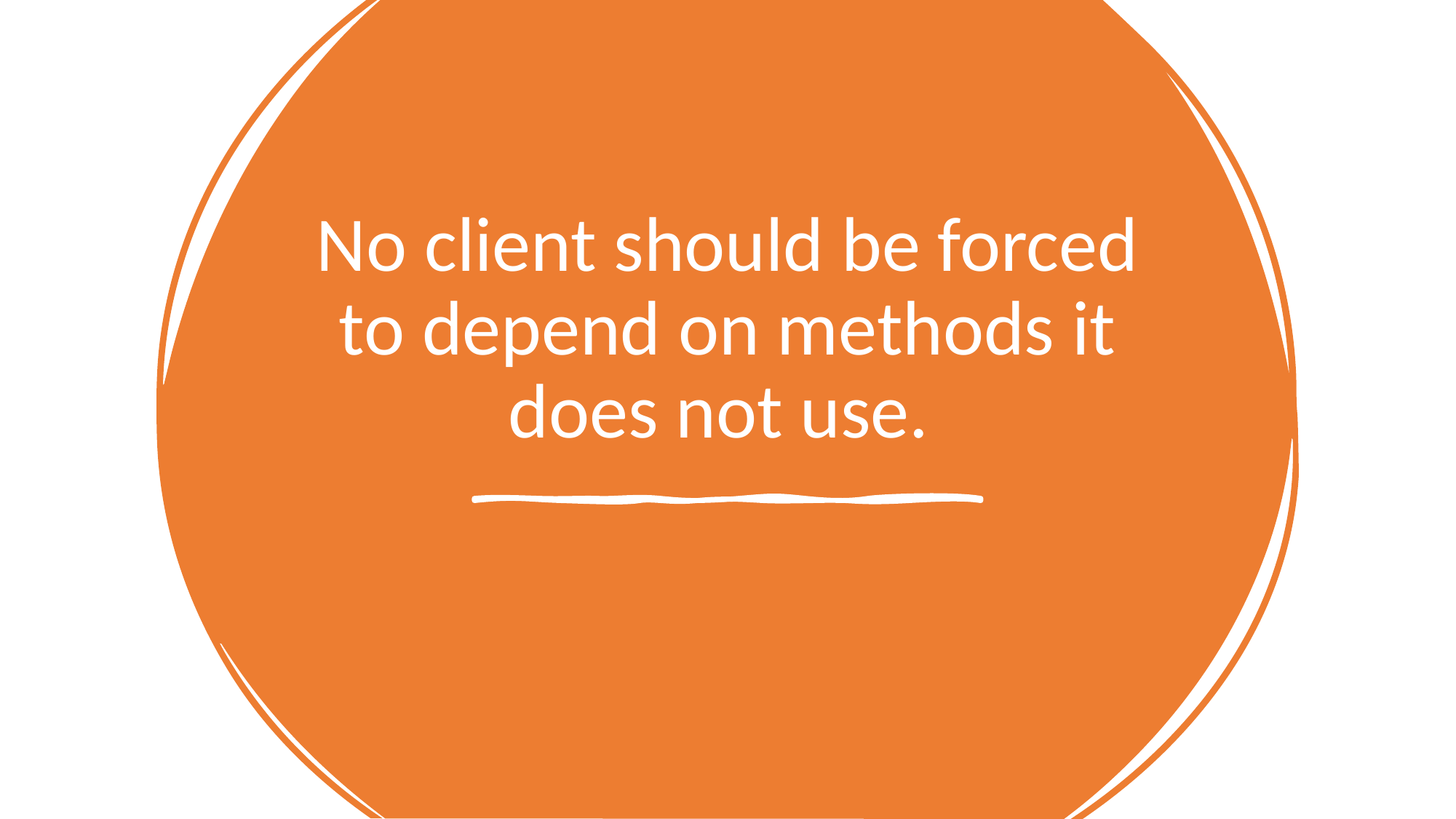

No client should be forced to depend on methods it does not use.